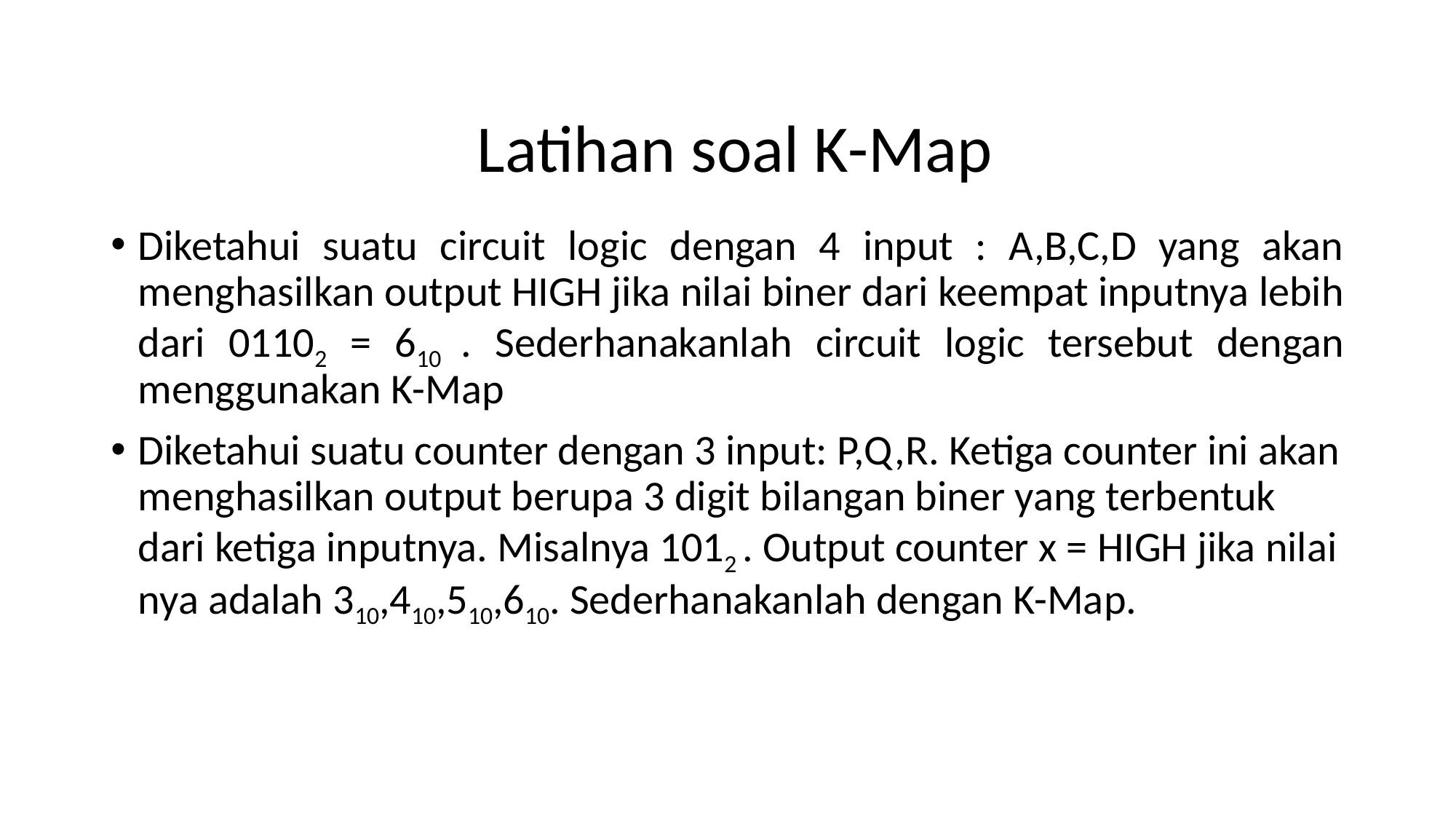

# Latihan soal K-Map
Diketahui suatu circuit logic dengan 4 input : A,B,C,D yang akan menghasilkan output HIGH jika nilai biner dari keempat inputnya lebih dari 01102 = 610 . Sederhanakanlah circuit logic tersebut dengan menggunakan K-Map
Diketahui suatu counter dengan 3 input: P,Q,R. Ketiga counter ini akan menghasilkan output berupa 3 digit bilangan biner yang terbentuk dari ketiga inputnya. Misalnya 1012 . Output counter x = HIGH jika nilai nya adalah 310,410,510,610. Sederhanakanlah dengan K-Map.